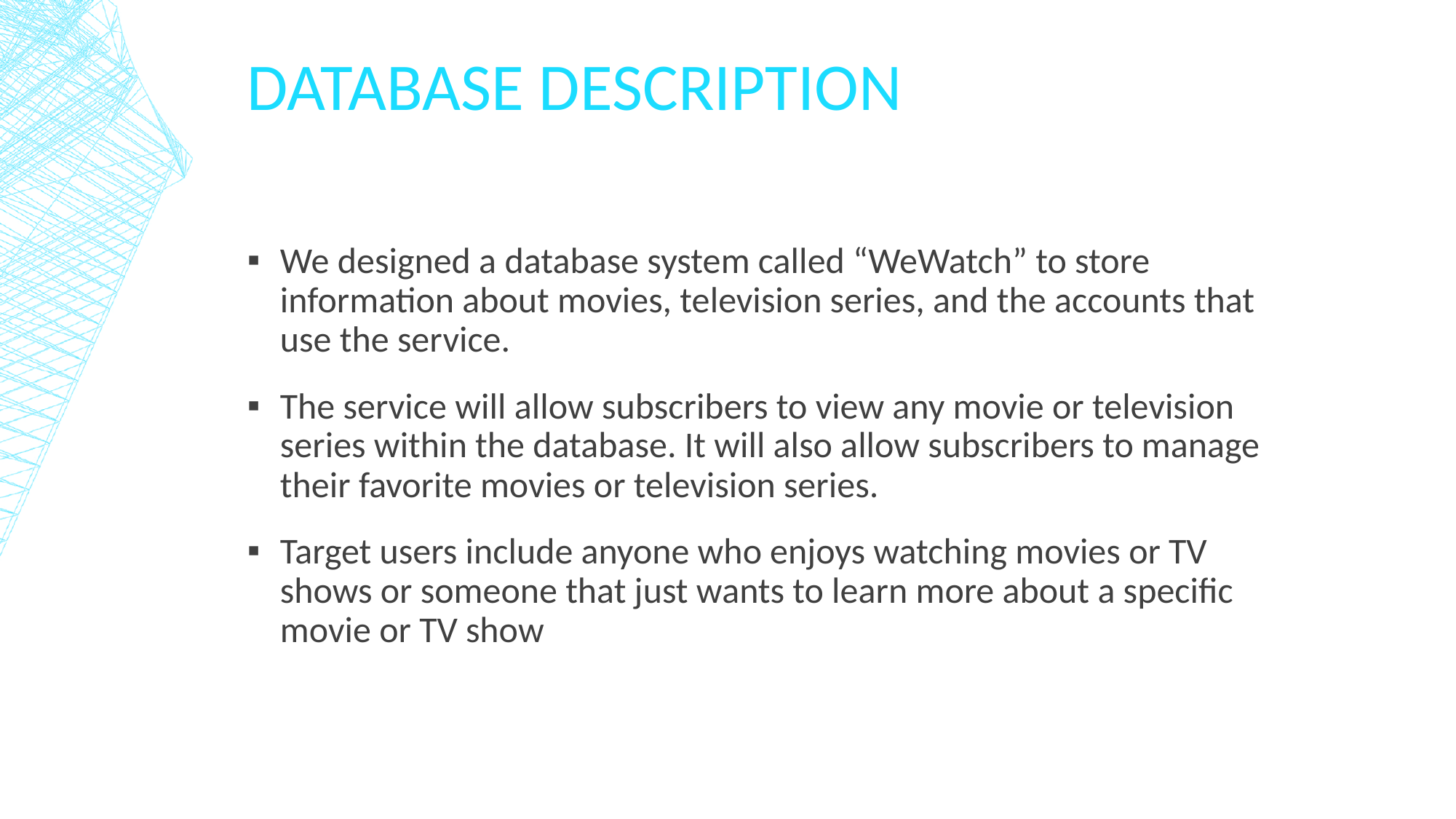

# DATABASE DESCRIPTION
We designed a database system called “WeWatch” to store information about movies, television series, and the accounts that use the service.
The service will allow subscribers to view any movie or television series within the database. It will also allow subscribers to manage their favorite movies or television series.
Target users include anyone who enjoys watching movies or TV shows or someone that just wants to learn more about a specific movie or TV show